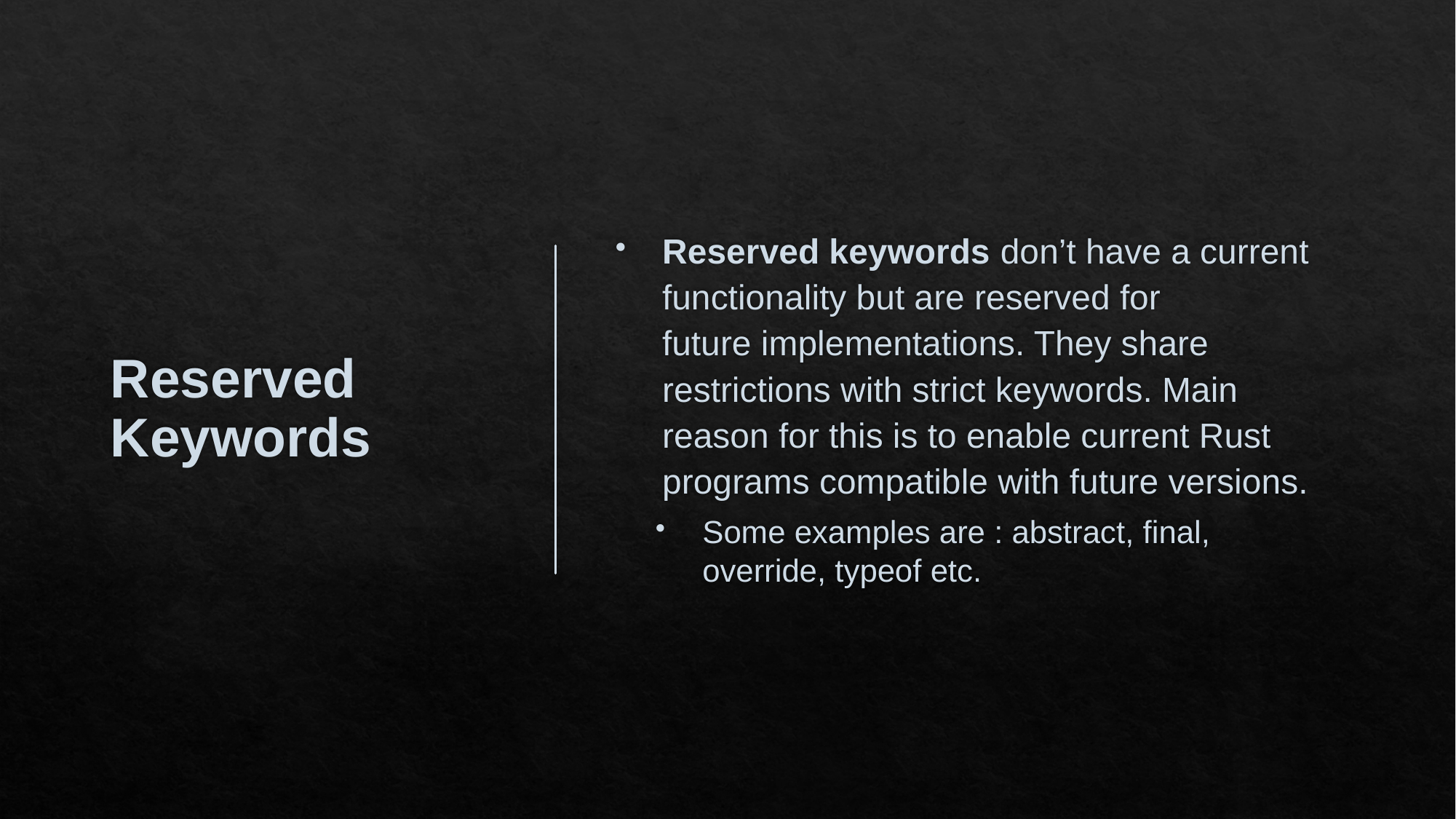

# Reserved Keywords
Reserved keywords don’t have a current functionality but are reserved for future implementations. They share restrictions with strict keywords. Main reason for this is to enable current Rust programs compatible with future versions.
Some examples are : abstract, final, override, typeof etc.